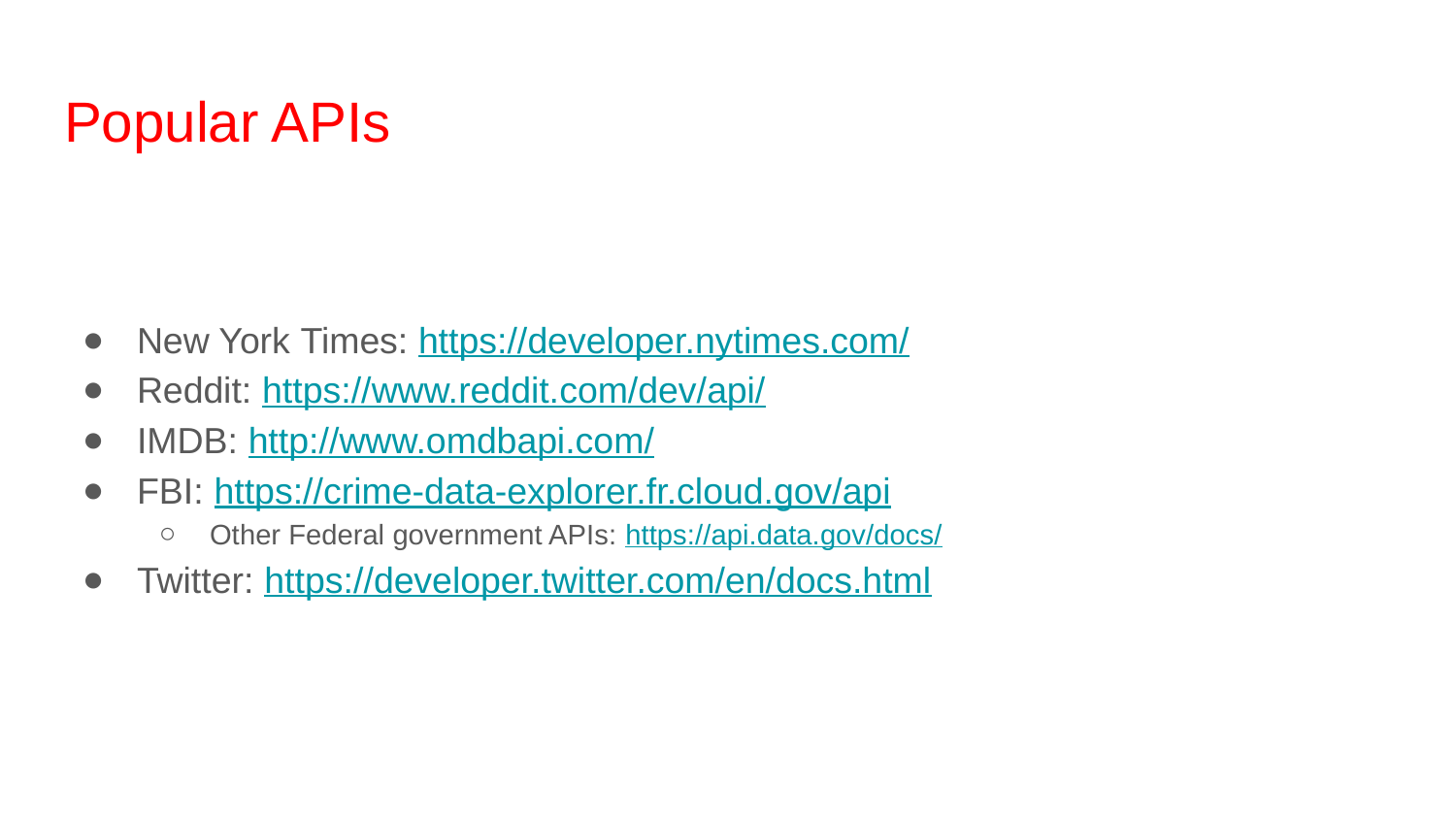

# Popular APIs
New York Times: https://developer.nytimes.com/
Reddit: https://www.reddit.com/dev/api/
IMDB: http://www.omdbapi.com/
FBI: https://crime-data-explorer.fr.cloud.gov/api
Other Federal government APIs: https://api.data.gov/docs/
Twitter: https://developer.twitter.com/en/docs.html